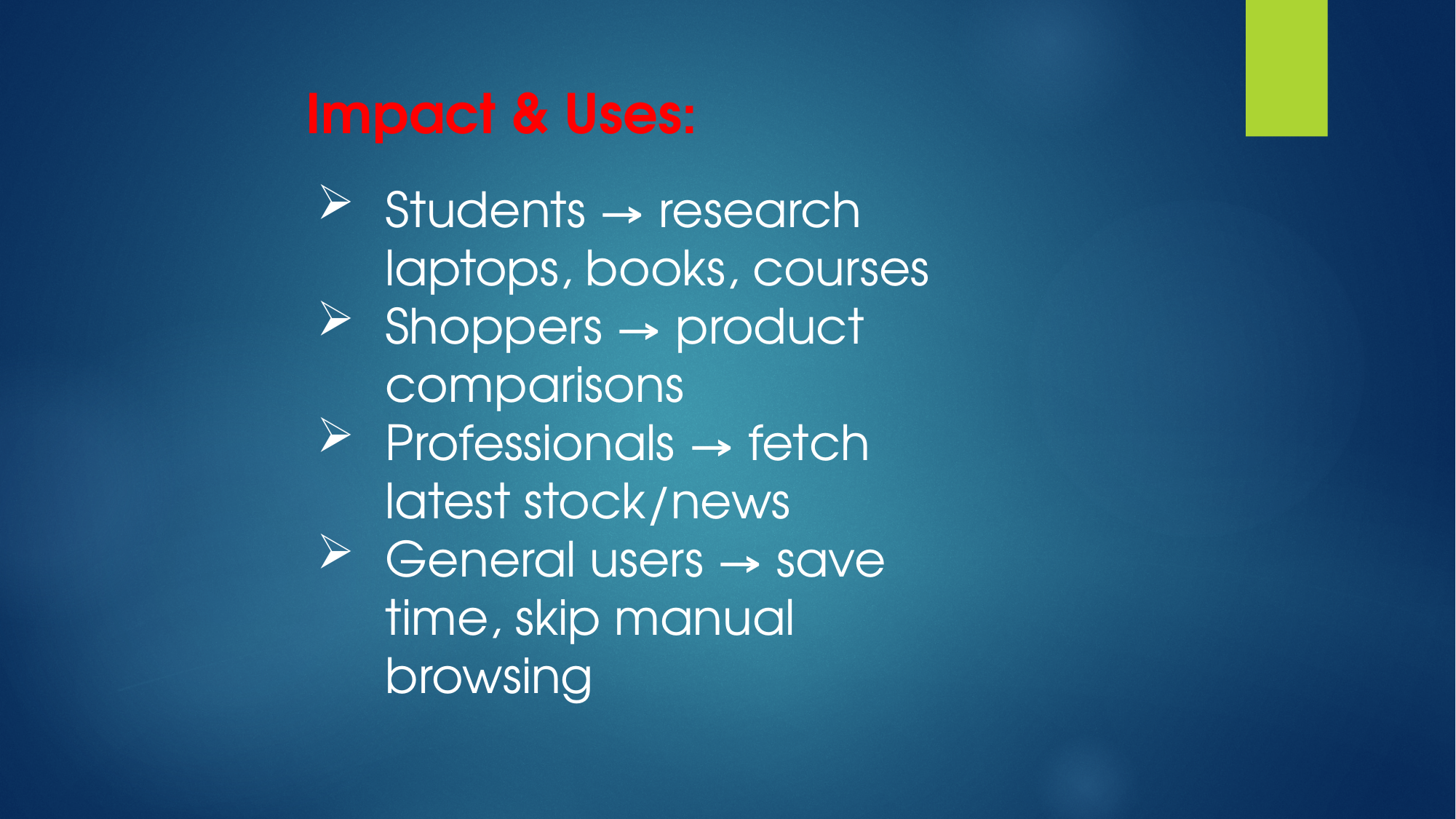

Impact & Uses:
Students → research laptops, books, courses
Shoppers → product comparisons
Professionals → fetch latest stock/news
General users → save time, skip manual browsing